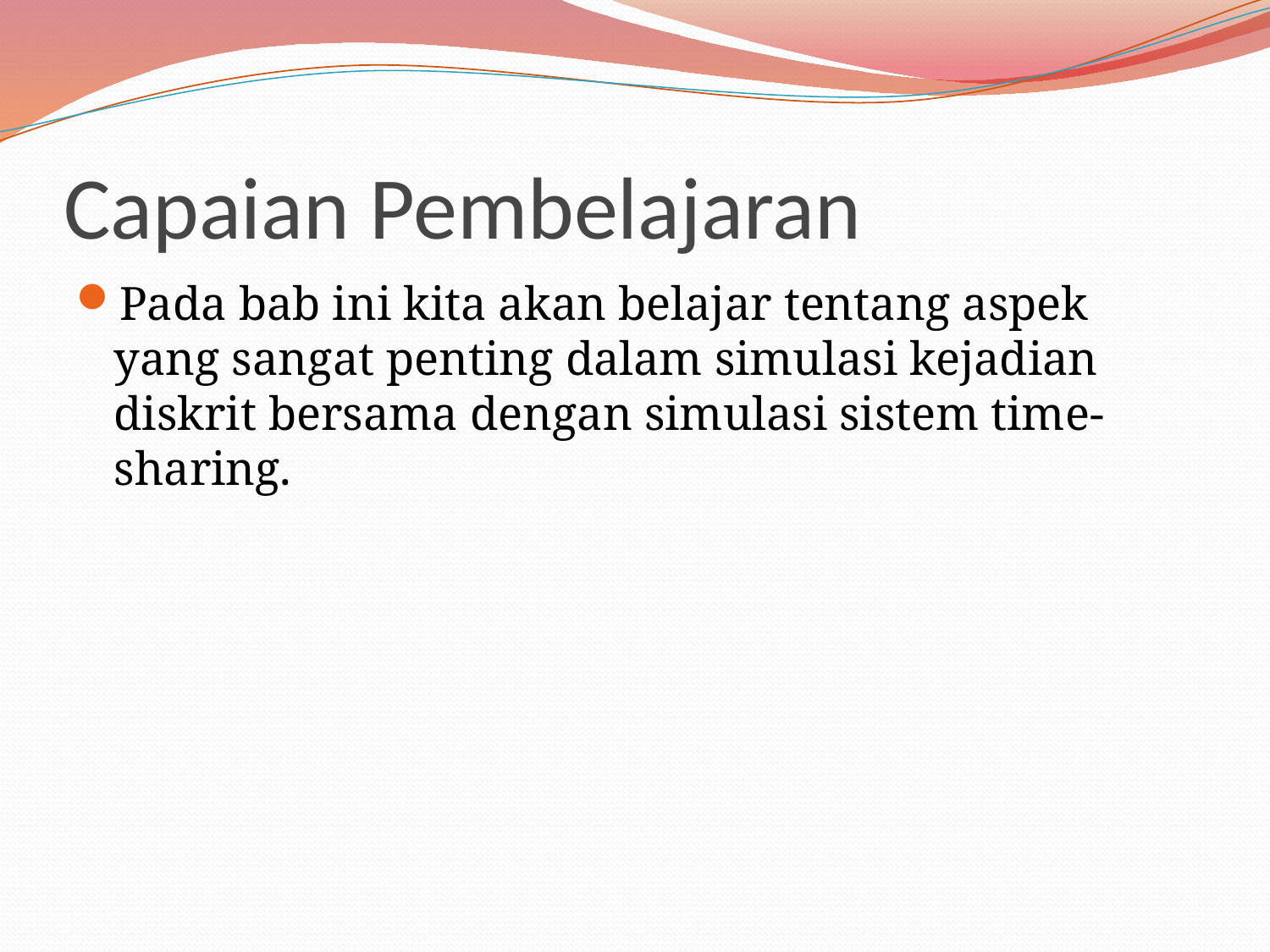

# Capaian Pembelajaran
Pada bab ini kita akan belajar tentang aspek yang sangat penting dalam simulasi kejadian diskrit bersama dengan simulasi sistem time-sharing.